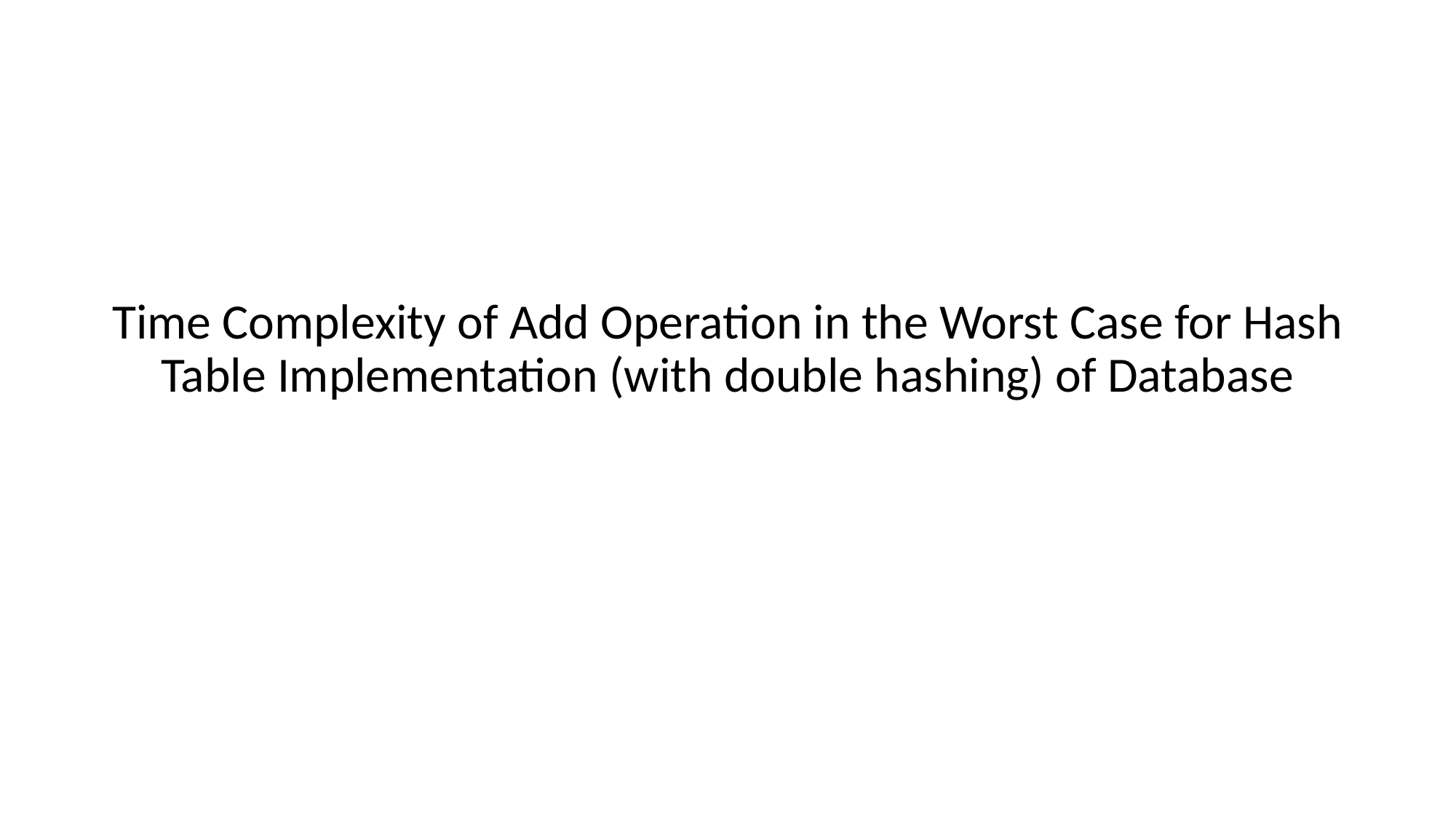

# Time Complexity of Add Operation in the Worst Case for Hash Table Implementation (with double hashing) of Database